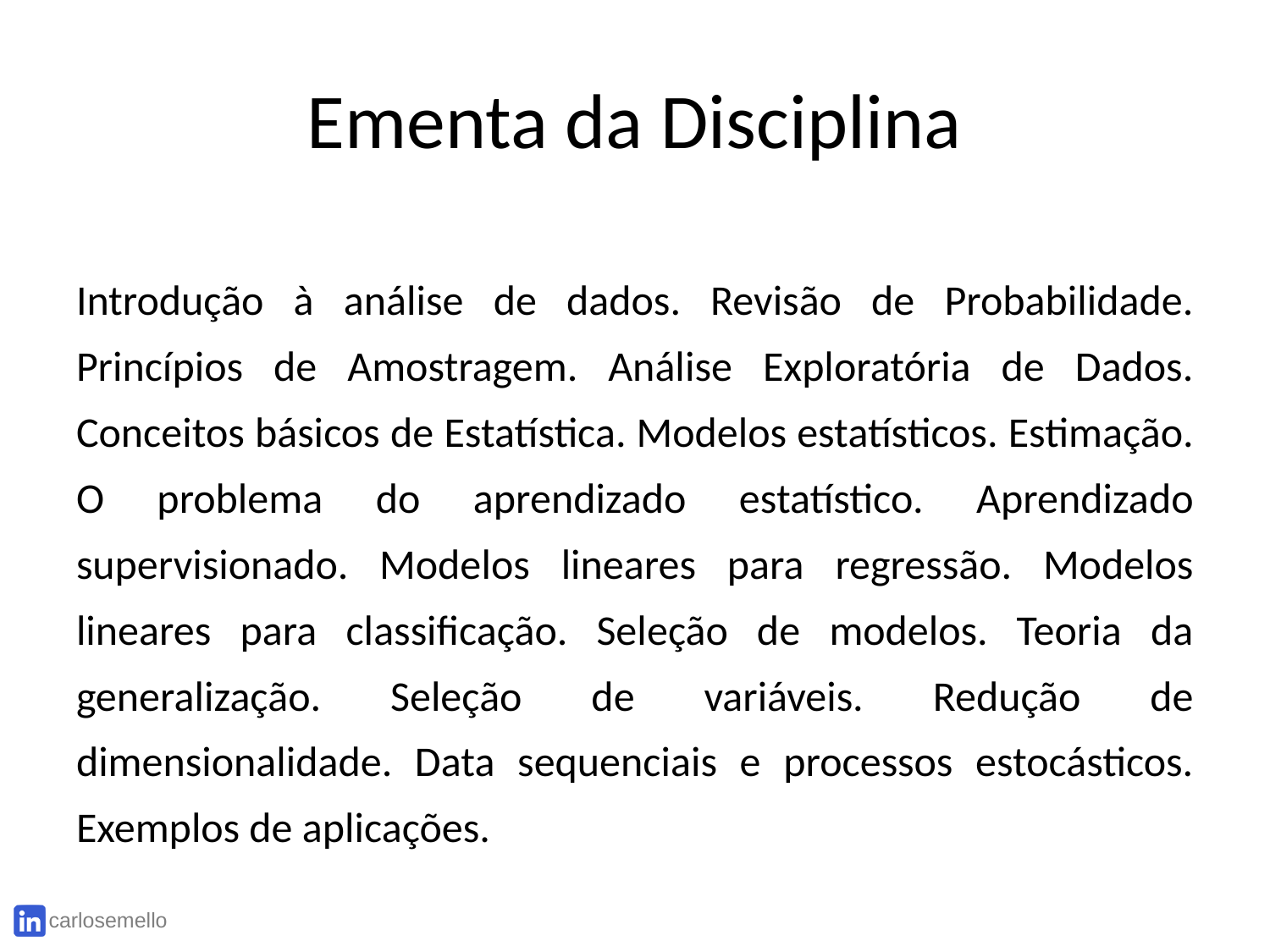

# Ementa da Disciplina
Introdução à análise de dados. Revisão de Probabilidade. Princípios de Amostragem. Análise Exploratória de Dados. Conceitos básicos de Estatística. Modelos estatísticos. Estimação. O problema do aprendizado estatístico. Aprendizado supervisionado. Modelos lineares para regressão. Modelos lineares para classificação. Seleção de modelos. Teoria da generalização. Seleção de variáveis. Redução de dimensionalidade. Data sequenciais e processos estocásticos. Exemplos de aplicações.